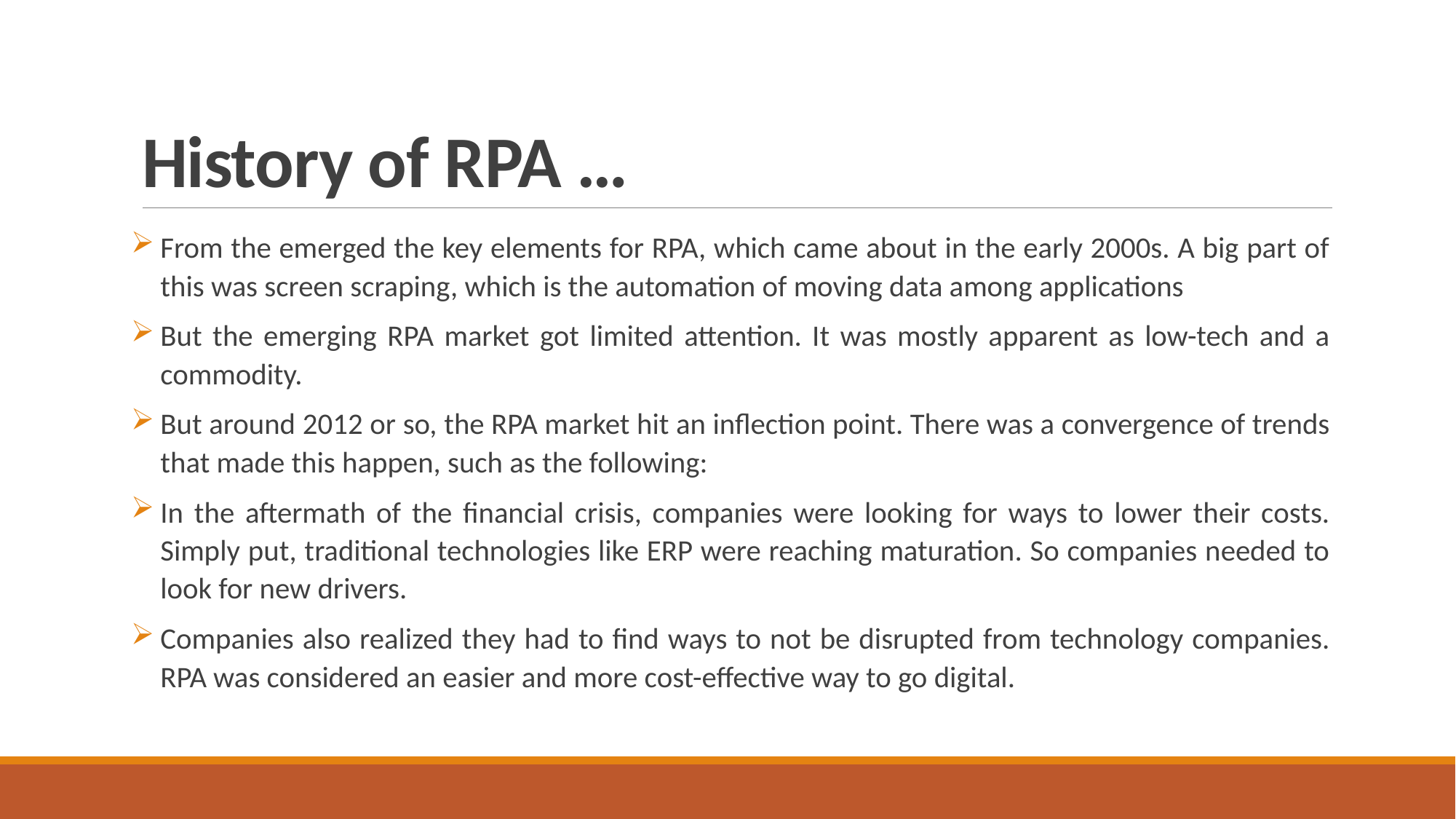

# History of RPA …
From the emerged the key elements for RPA, which came about in the early 2000s. A big part of this was screen scraping, which is the automation of moving data among applications
But the emerging RPA market got limited attention. It was mostly apparent as low-tech and a commodity.
But around 2012 or so, the RPA market hit an inflection point. There was a convergence of trends that made this happen, such as the following:
In the aftermath of the financial crisis, companies were looking for ways to lower their costs. Simply put, traditional technologies like ERP were reaching maturation. So companies needed to look for new drivers.
Companies also realized they had to find ways to not be disrupted from technology companies. RPA was considered an easier and more cost-effective way to go digital.